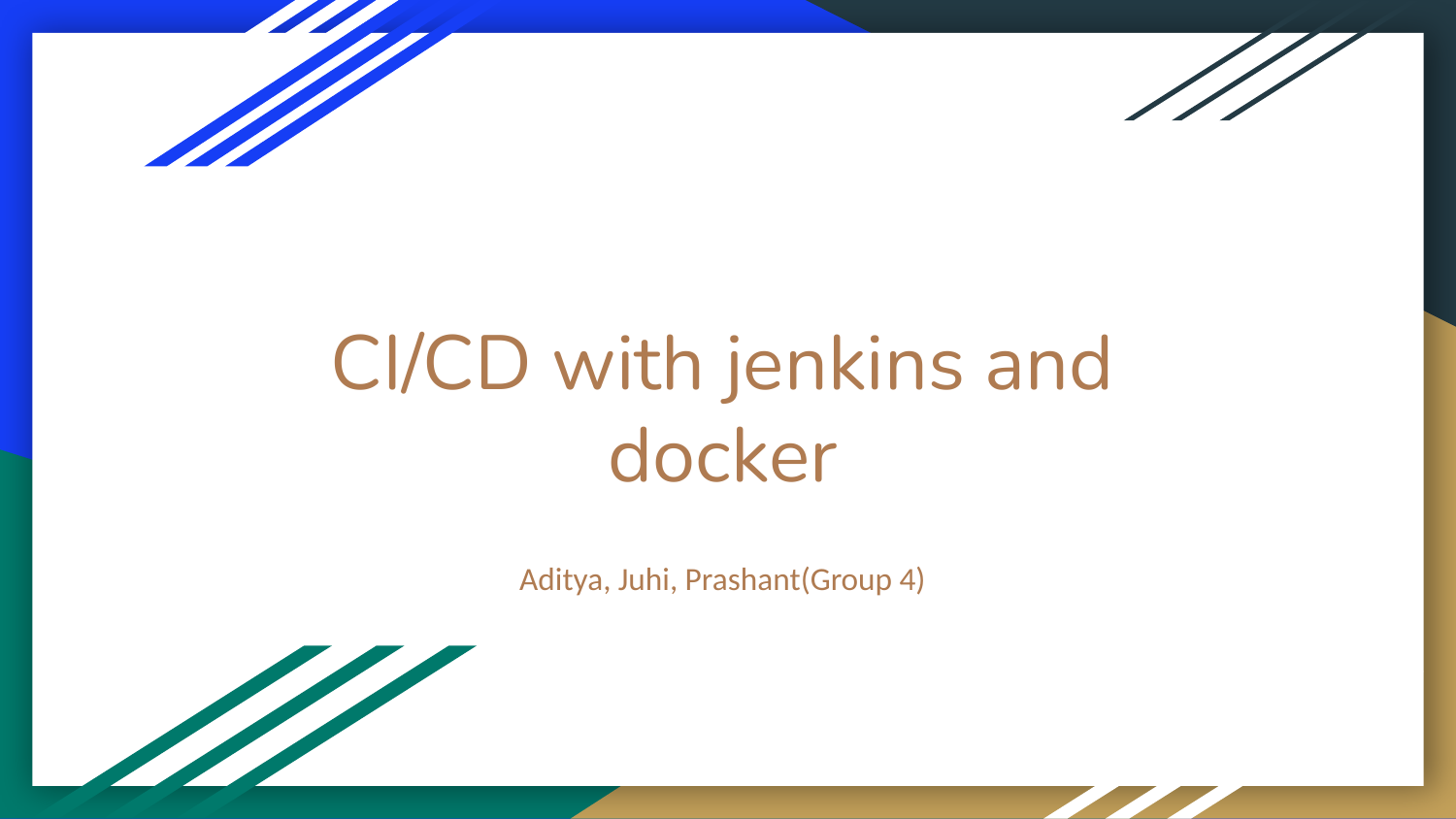

# CI/CD with jenkins and docker
Aditya, Juhi, Prashant(Group 4)